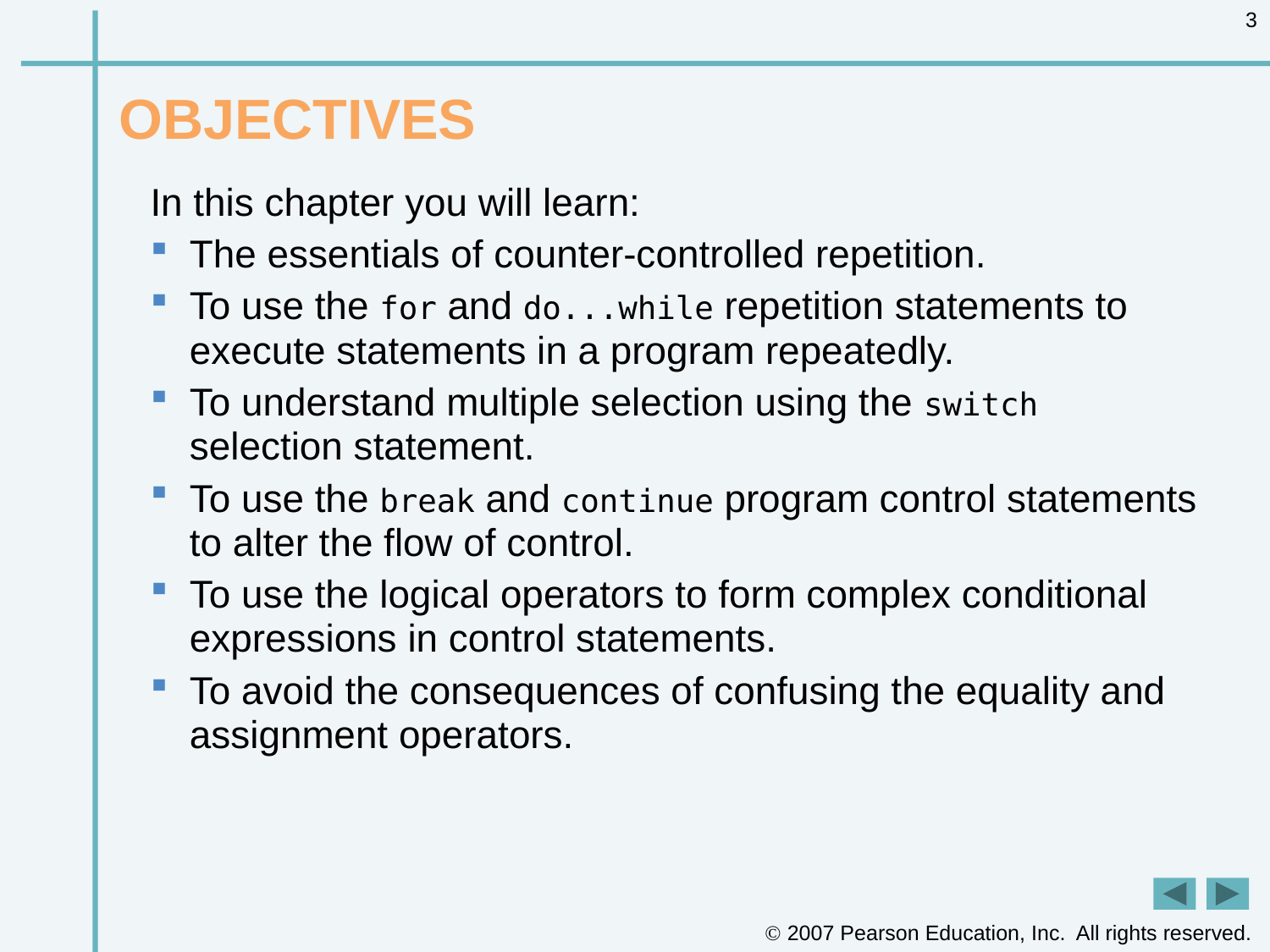

3
# OBJECTIVES
In this chapter you will learn:
The essentials of counter-controlled repetition.
To use the for and do...while repetition statements to execute statements in a program repeatedly.
To understand multiple selection using the switch selection statement.
To use the break and continue program control statements to alter the flow of control.
To use the logical operators to form complex conditional expressions in control statements.
To avoid the consequences of confusing the equality and assignment operators.